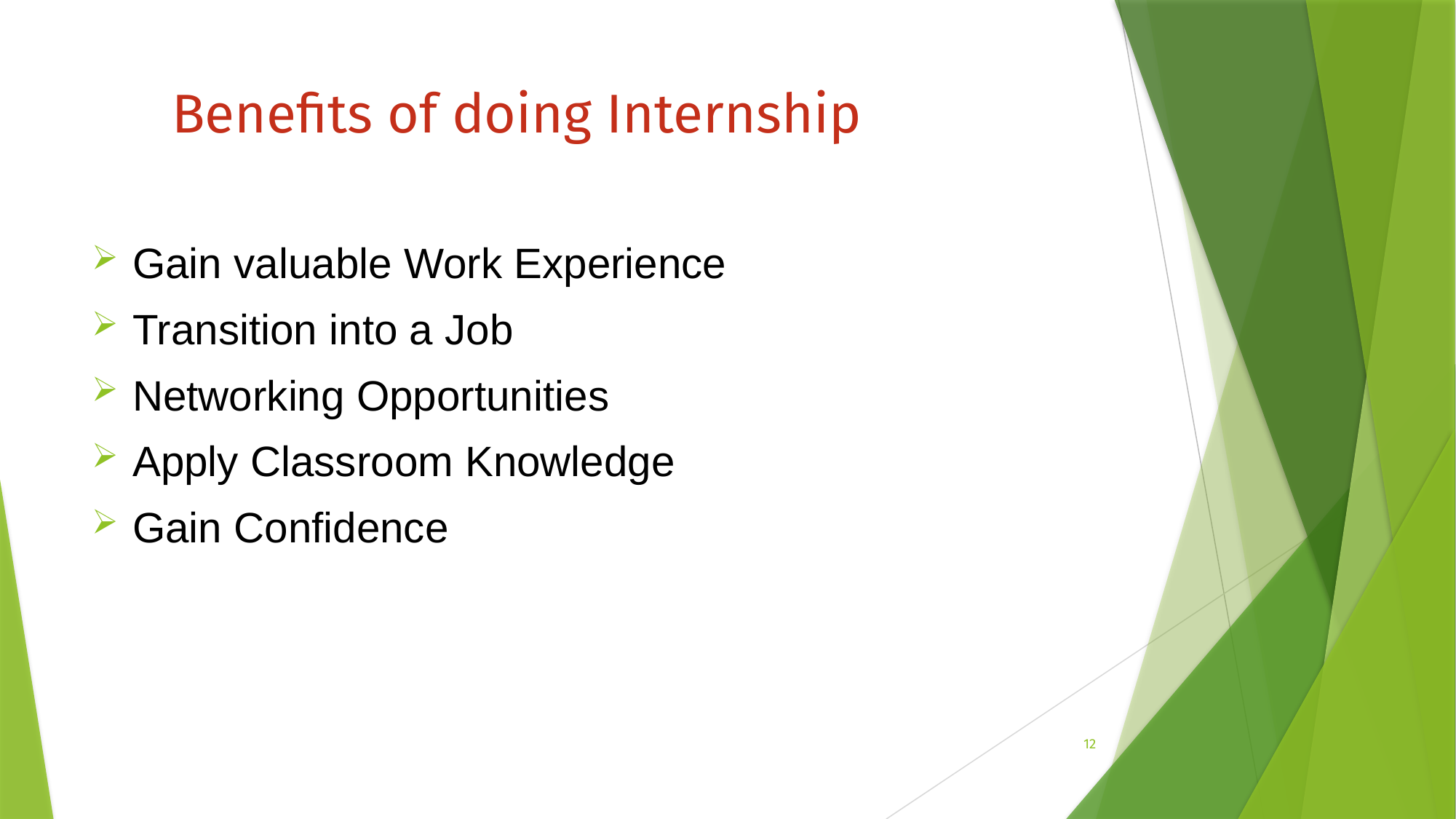

# Benefits of doing Internship
Gain valuable Work Experience
Transition into a Job
Networking Opportunities
Apply Classroom Knowledge
Gain Confidence

12